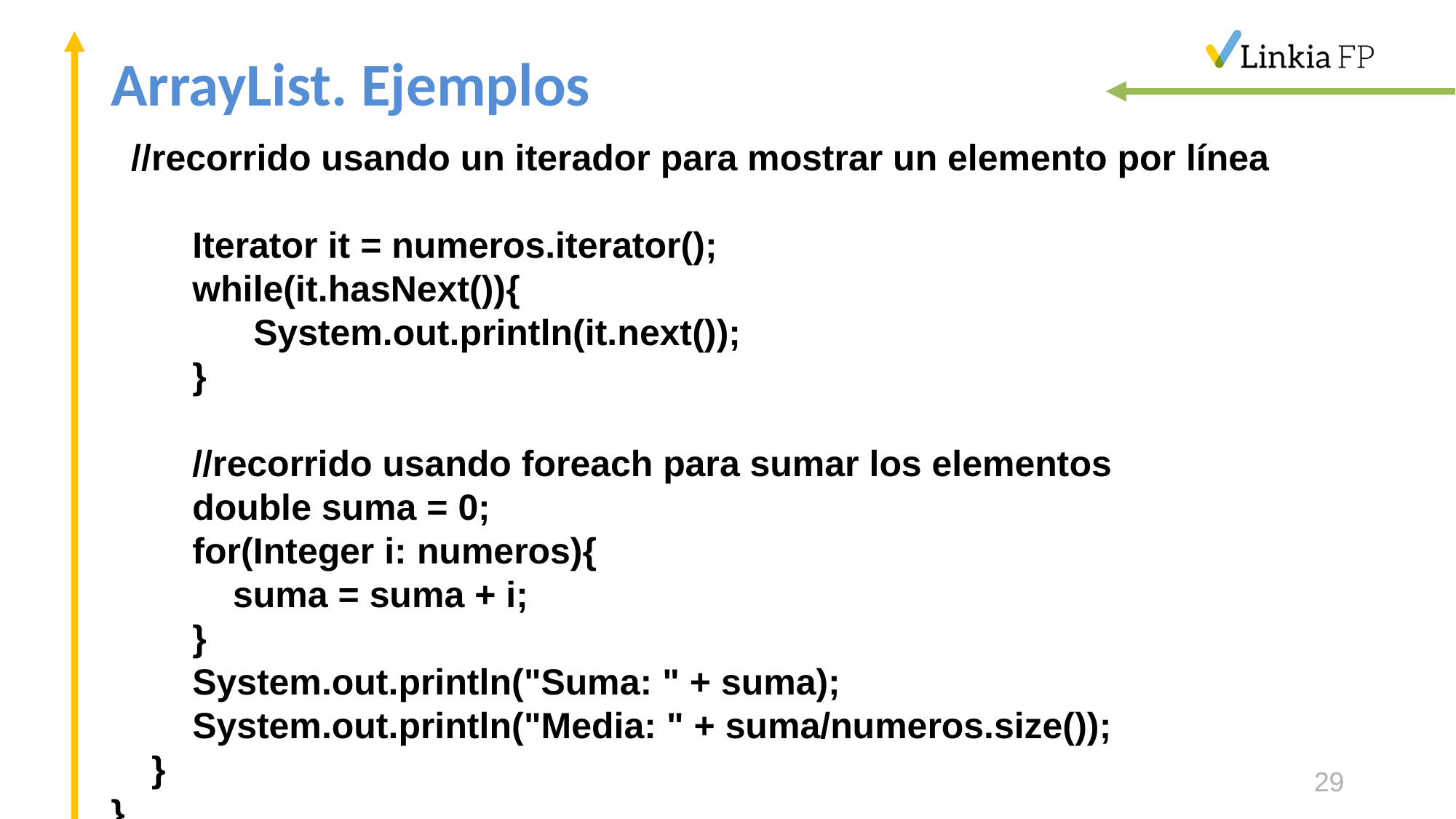

# ArrayList. Ejemplos
  //recorrido usando un iterador para mostrar un elemento por línea
        Iterator it = numeros.iterator();
        while(it.hasNext()){
              System.out.println(it.next());
        }

        //recorrido usando foreach para sumar los elementos
        double suma = 0;
        for(Integer i: numeros){
            suma = suma + i;
        }
        System.out.println("Suma: " + suma);
        System.out.println("Media: " + suma/numeros.size());
    }
}

29